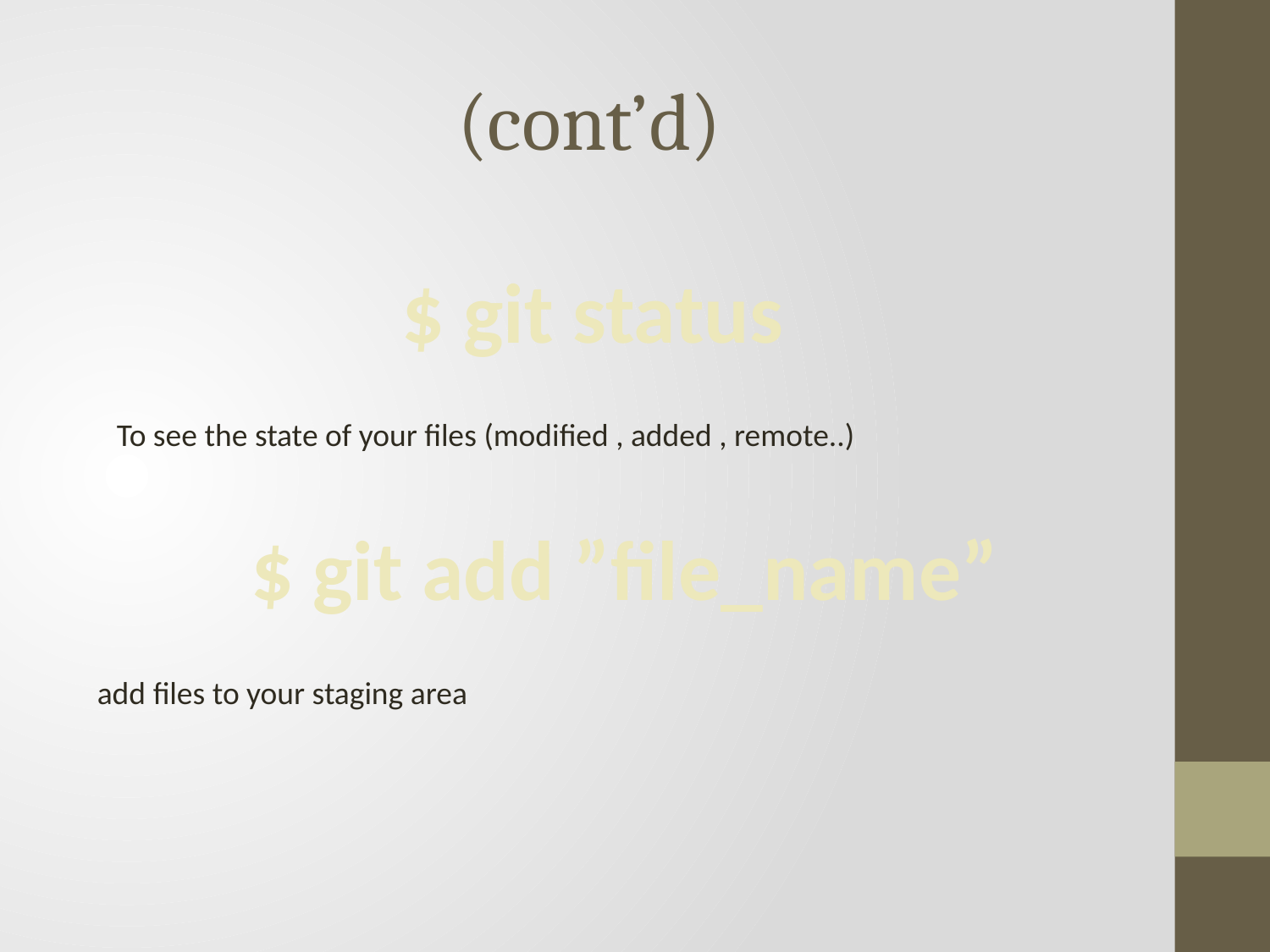

# (cont’d)

$ git status
To see the state of your files (modified , added , remote..)
$ git add ”file_name”
 add files to your staging area